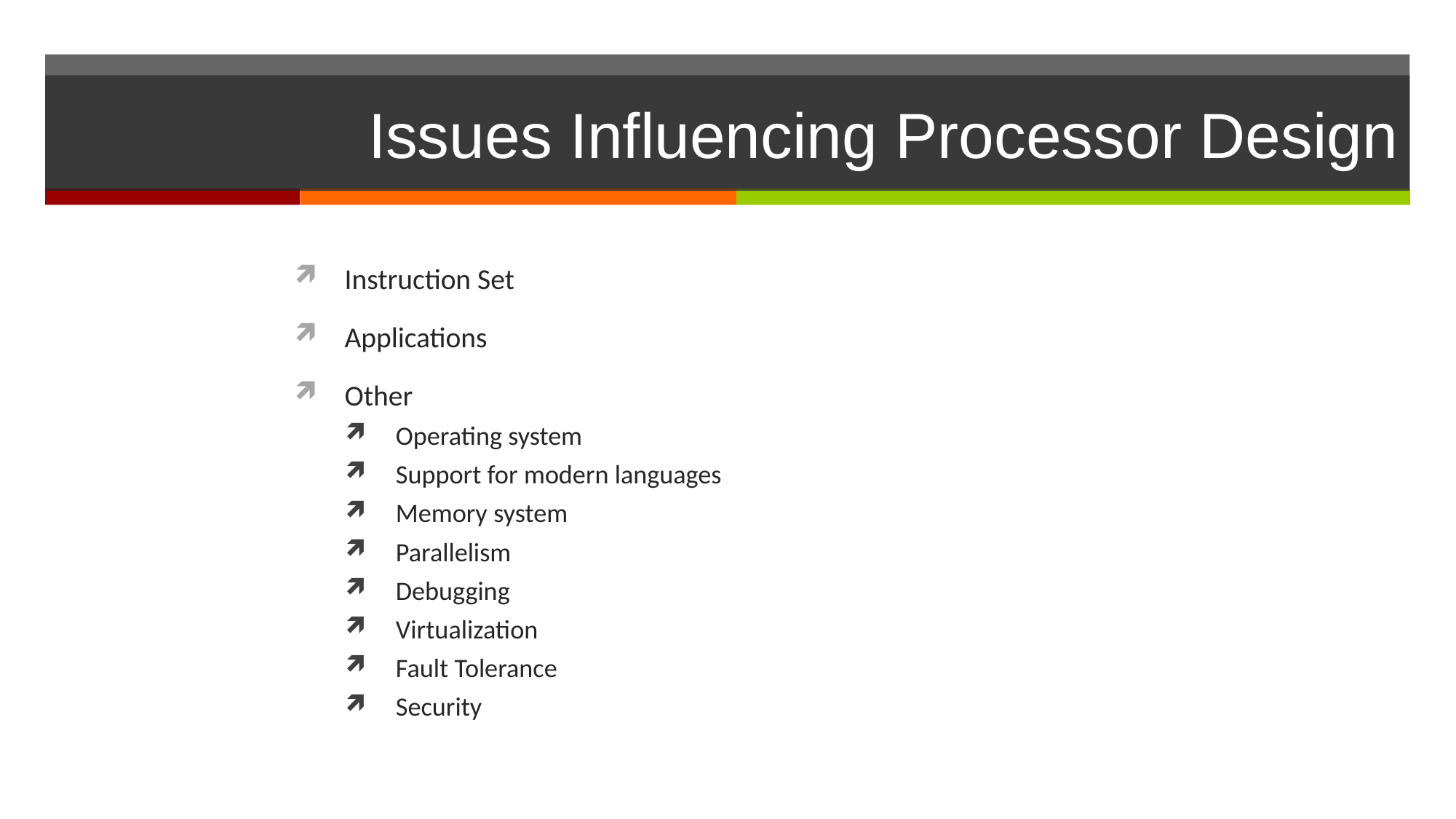

# Issues Influencing Processor Design
Instruction Set
Applications
Other
Operating system
Support for modern languages
Memory system
Parallelism
Debugging
Virtualization
Fault Tolerance
Security